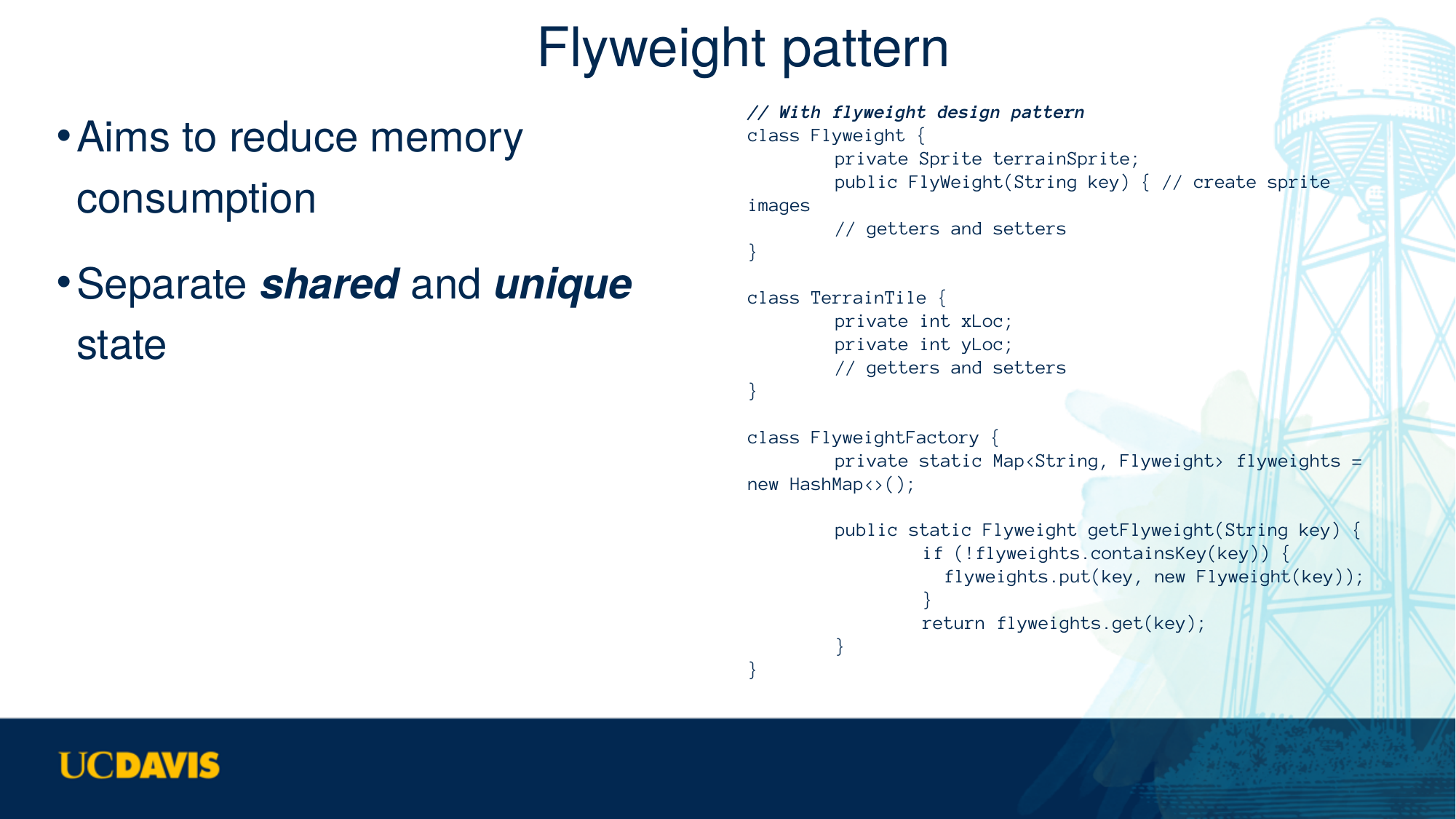

# Flyweight pattern
Aims to reduce memory consumption
Separate shared and unique state
// With flyweight design pattern
class Flyweight {
	private Sprite terrainSprite;
	public FlyWeight(String key) { // create sprite images
	// getters and setters
}

class TerrainTile {
	private int xLoc;
	private int yLoc;
	// getters and setters
}
class FlyweightFactory {
	private static Map<String, Flyweight> flyweights = new HashMap<>();

	public static Flyweight getFlyweight(String key) {
		if (!flyweights.containsKey(key)) {
		  flyweights.put(key, new Flyweight(key));
		}
		return flyweights.get(key);
	}
}